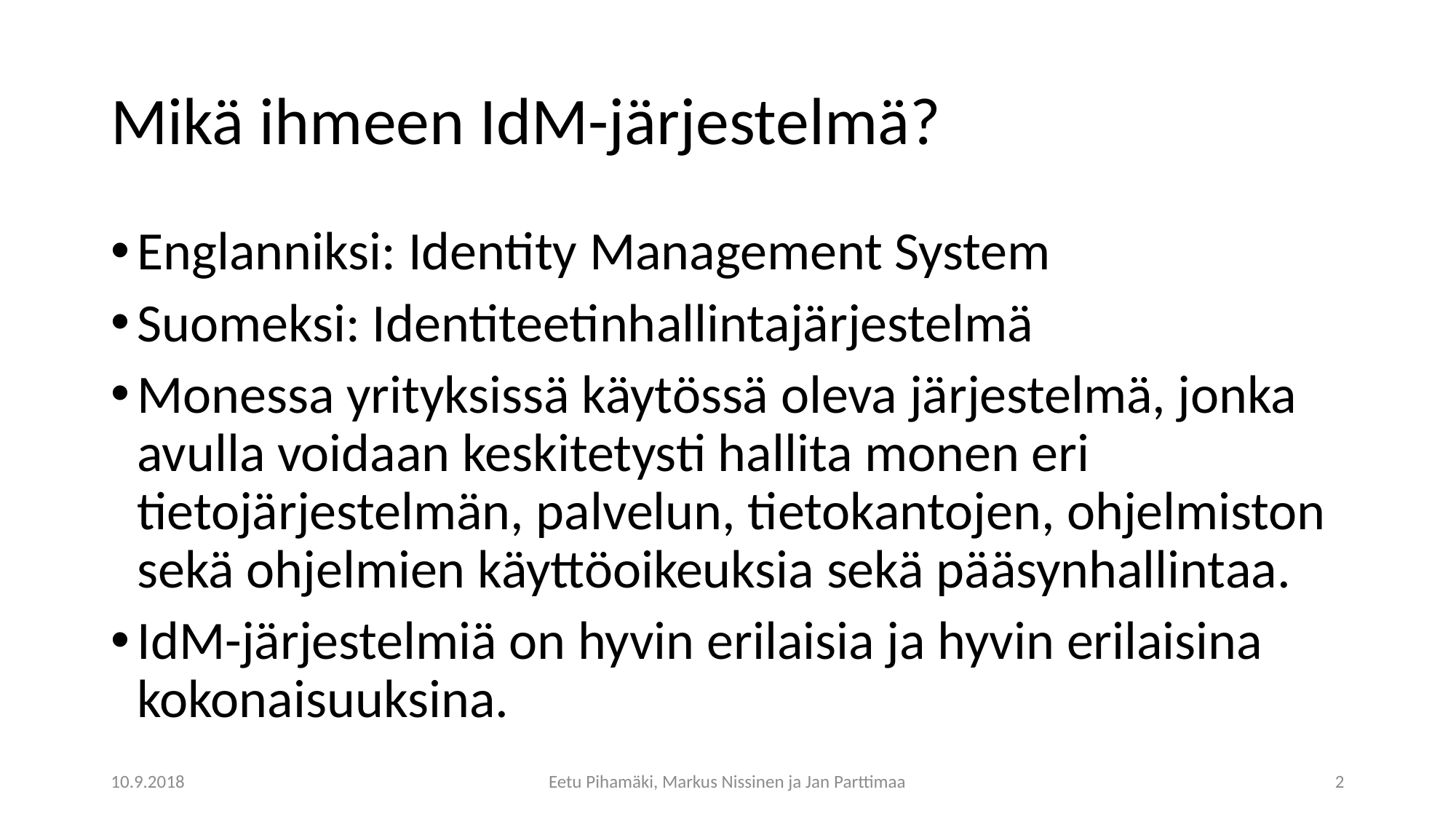

# Mikä ihmeen IdM-järjestelmä?
Englanniksi: Identity Management System
Suomeksi: Identiteetinhallintajärjestelmä
Monessa yrityksissä käytössä oleva järjestelmä, jonka avulla voidaan keskitetysti hallita monen eri tietojärjestelmän, palvelun, tietokantojen, ohjelmiston sekä ohjelmien käyttöoikeuksia sekä pääsynhallintaa.
IdM-järjestelmiä on hyvin erilaisia ja hyvin erilaisina kokonaisuuksina.
10.9.2018
Eetu Pihamäki, Markus Nissinen ja Jan Parttimaa
2